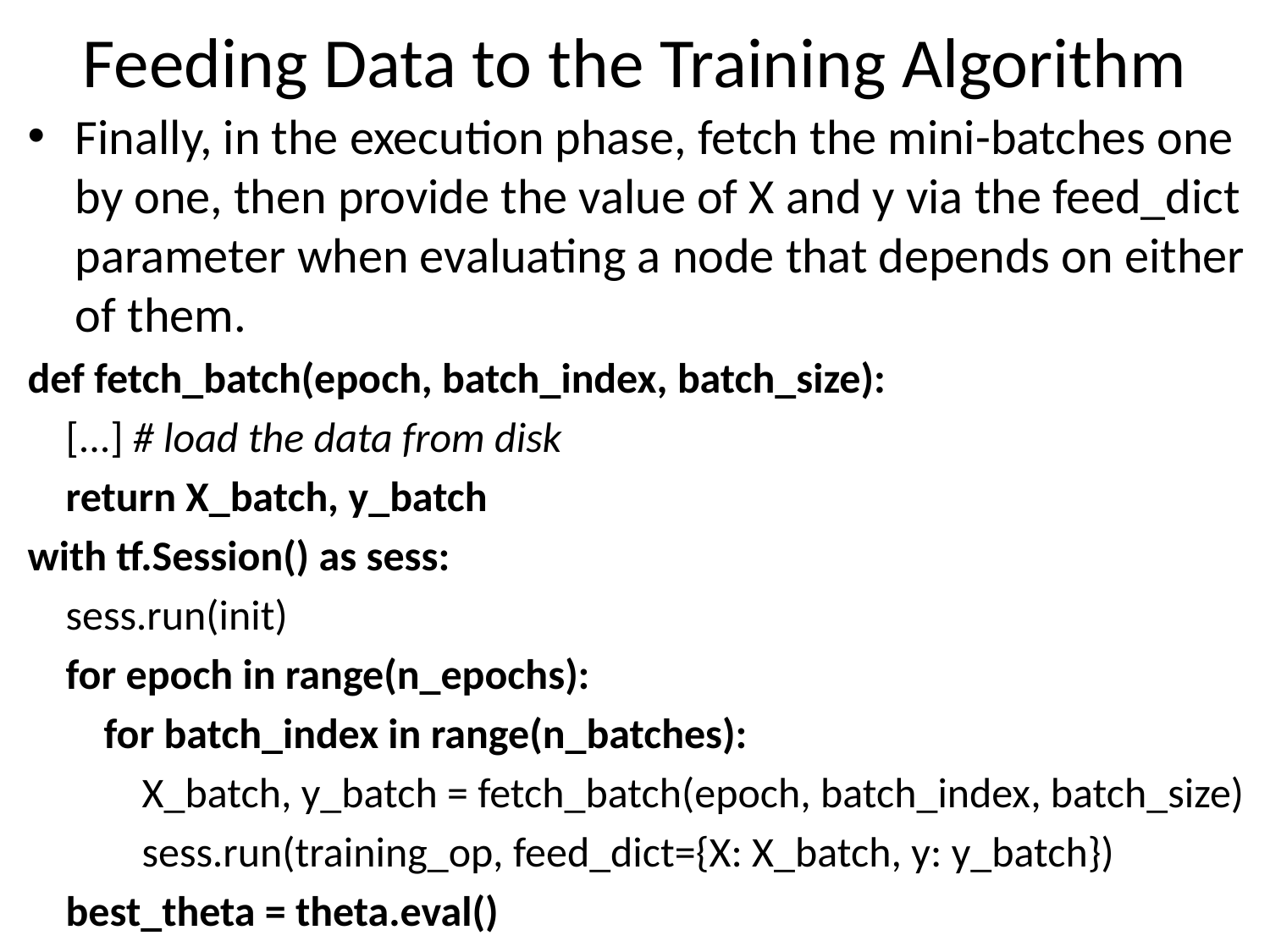

# Feeding Data to the Training Algorithm
Finally, in the execution phase, fetch the mini-batches one by one, then provide the value of X and y via the feed_dict parameter when evaluating a node that depends on either of them.
def fetch_batch(epoch, batch_index, batch_size):
    [...] # load the data from disk
    return X_batch, y_batch
with tf.Session() as sess:
    sess.run(init)
    for epoch in range(n_epochs):
        for batch_index in range(n_batches):
            X_batch, y_batch = fetch_batch(epoch, batch_index, batch_size)
            sess.run(training_op, feed_dict={X: X_batch, y: y_batch})
    best_theta = theta.eval()